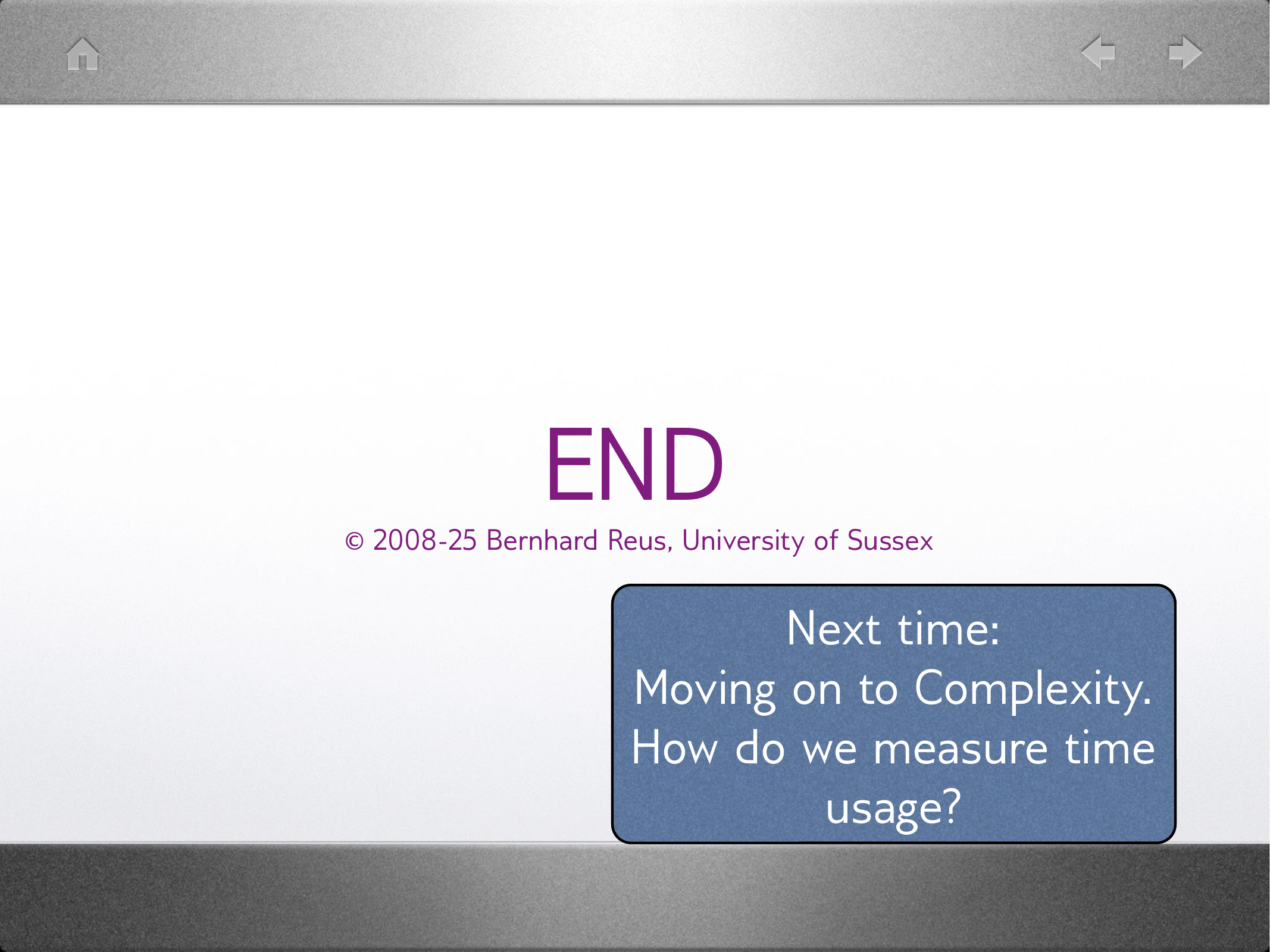

# END
 © 2008-25 Bernhard Reus, University of Sussex
Next time:
?
Next time:
Moving on to Complexity. How do we measure time usage?